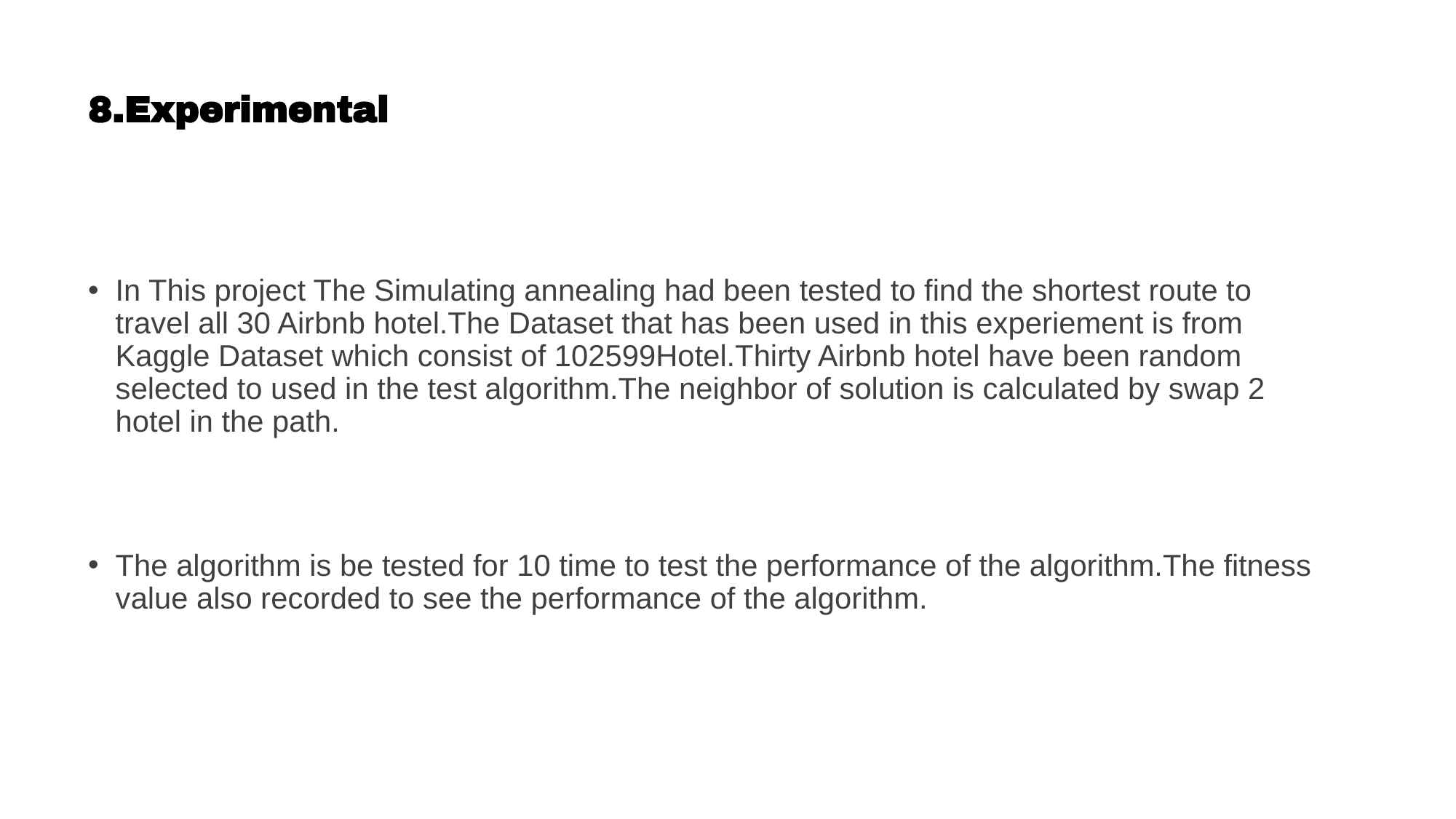

# 8.Experimental

In This project The Simulating annealing had been tested to find the shortest route to travel all 30 Airbnb hotel.The Dataset that has been used in this experiement is from Kaggle Dataset which consist of 102599Hotel.Thirty Airbnb hotel have been random selected to used in the test algorithm.The neighbor of solution is calculated by swap 2 hotel in the path.

The algorithm is be tested for 10 time to test the performance of the algorithm.The fitness value also recorded to see the performance of the algorithm.